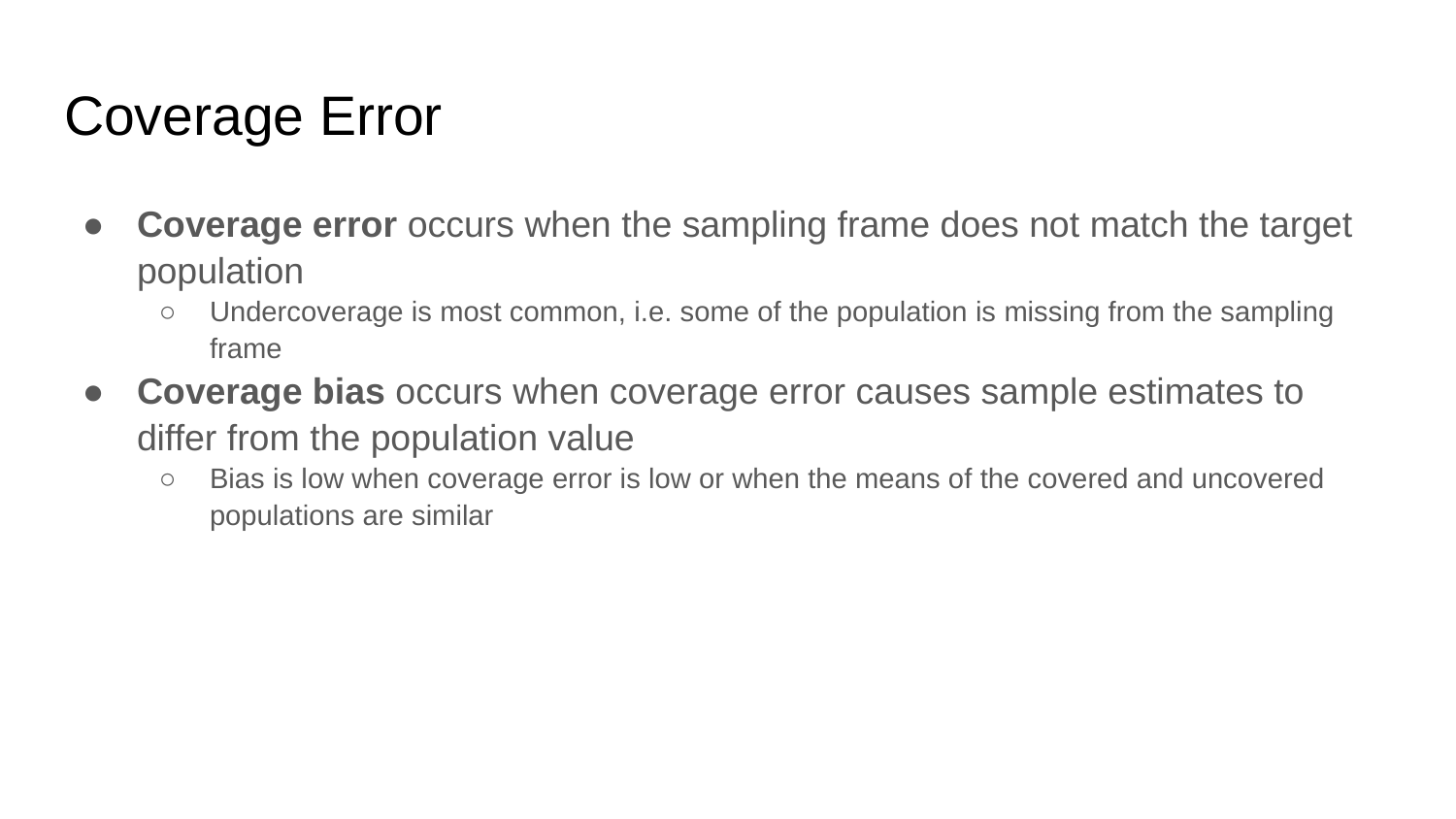

# Coverage Error
Coverage error occurs when the sampling frame does not match the target population
Undercoverage is most common, i.e. some of the population is missing from the sampling frame
Coverage bias occurs when coverage error causes sample estimates to differ from the population value
Bias is low when coverage error is low or when the means of the covered and uncovered populations are similar